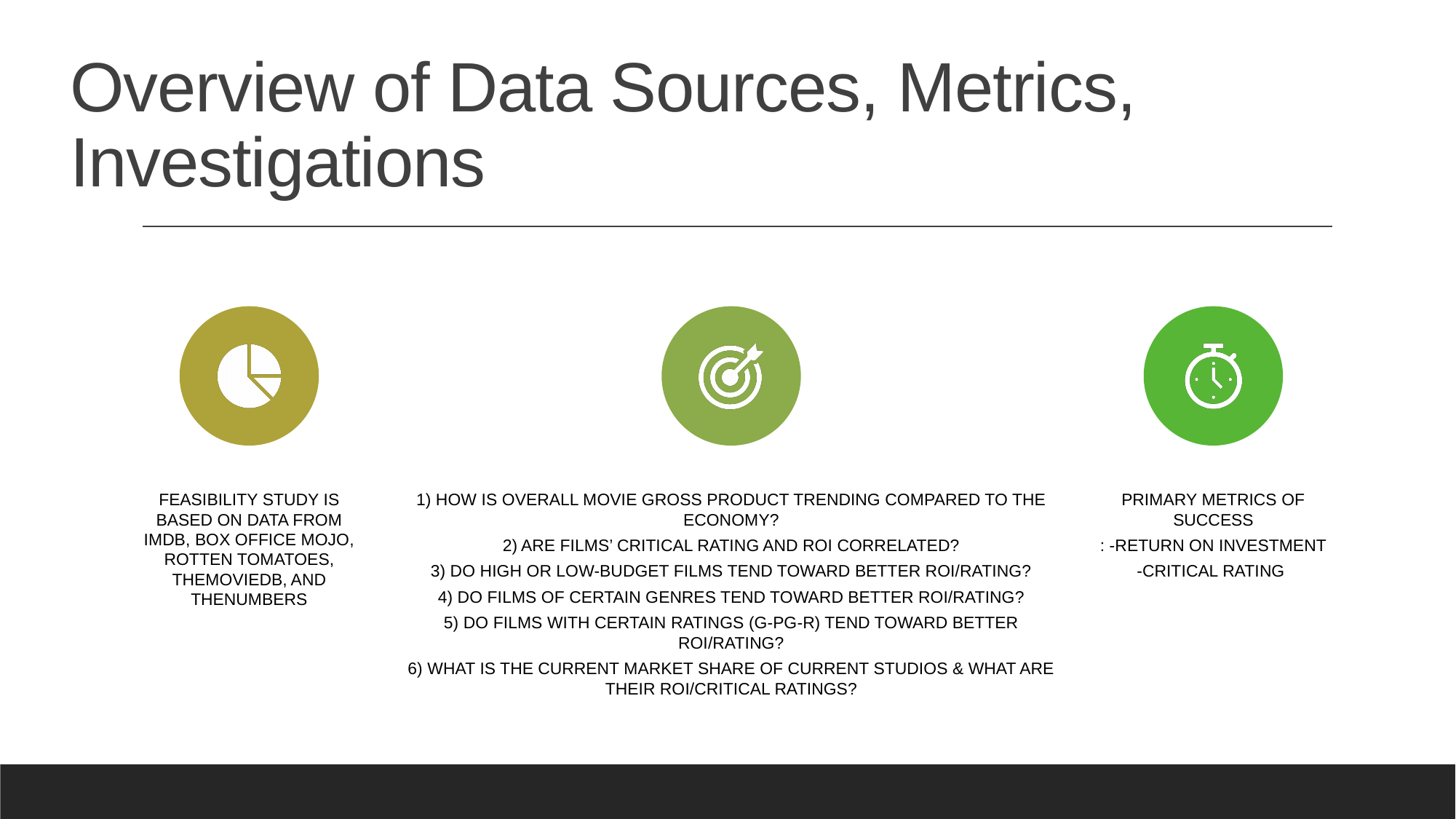

# Overview of Data Sources, Metrics, Investigations
Feasibility study is based on data from IMDB, BOX office mojo, rotten tomatoes, themoviedb, and thenumbers
1) How is overall movie gross product trending compared to the economy?
2) Are films’ critical rating and ROI correlated?
3) Do high or low-budget films tend toward better roi/rating?
4) Do films of certain genres tend toward better roi/rating?
5) Do films with certain ratings (g-pg-r) tend toward better roi/rating?
6) What is the current market share of current studios & what are their roi/Critical ratings?
Primary Metrics of Success
: -Return on investment
-Critical rating